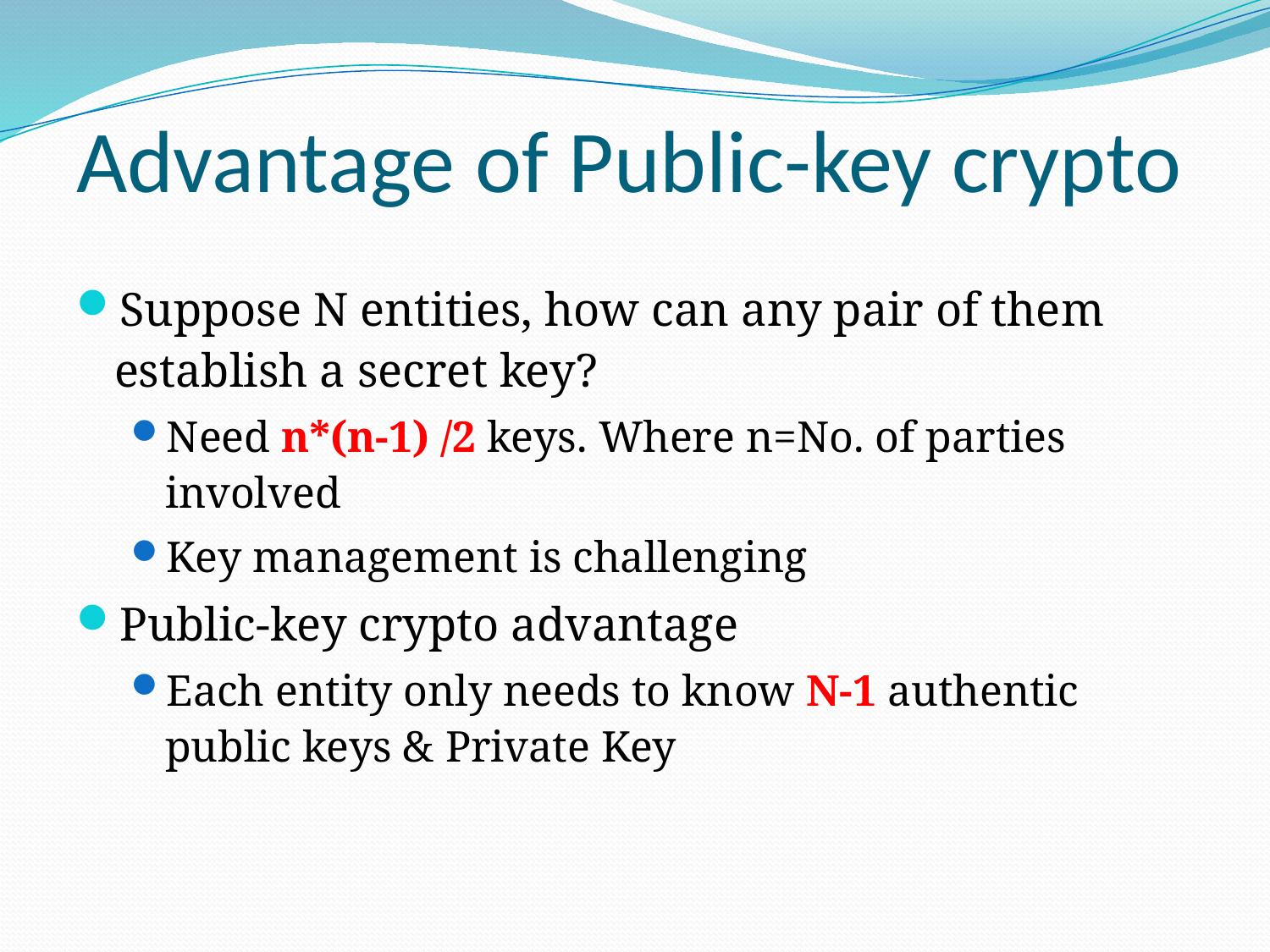

# Advantage of Public-key crypto
Suppose N entities, how can any pair of them establish a secret key?
Need n*(n-1) /2 keys. Where n=No. of parties involved
Key management is challenging
Public-key crypto advantage
Each entity only needs to know N-1 authentic public keys & Private Key